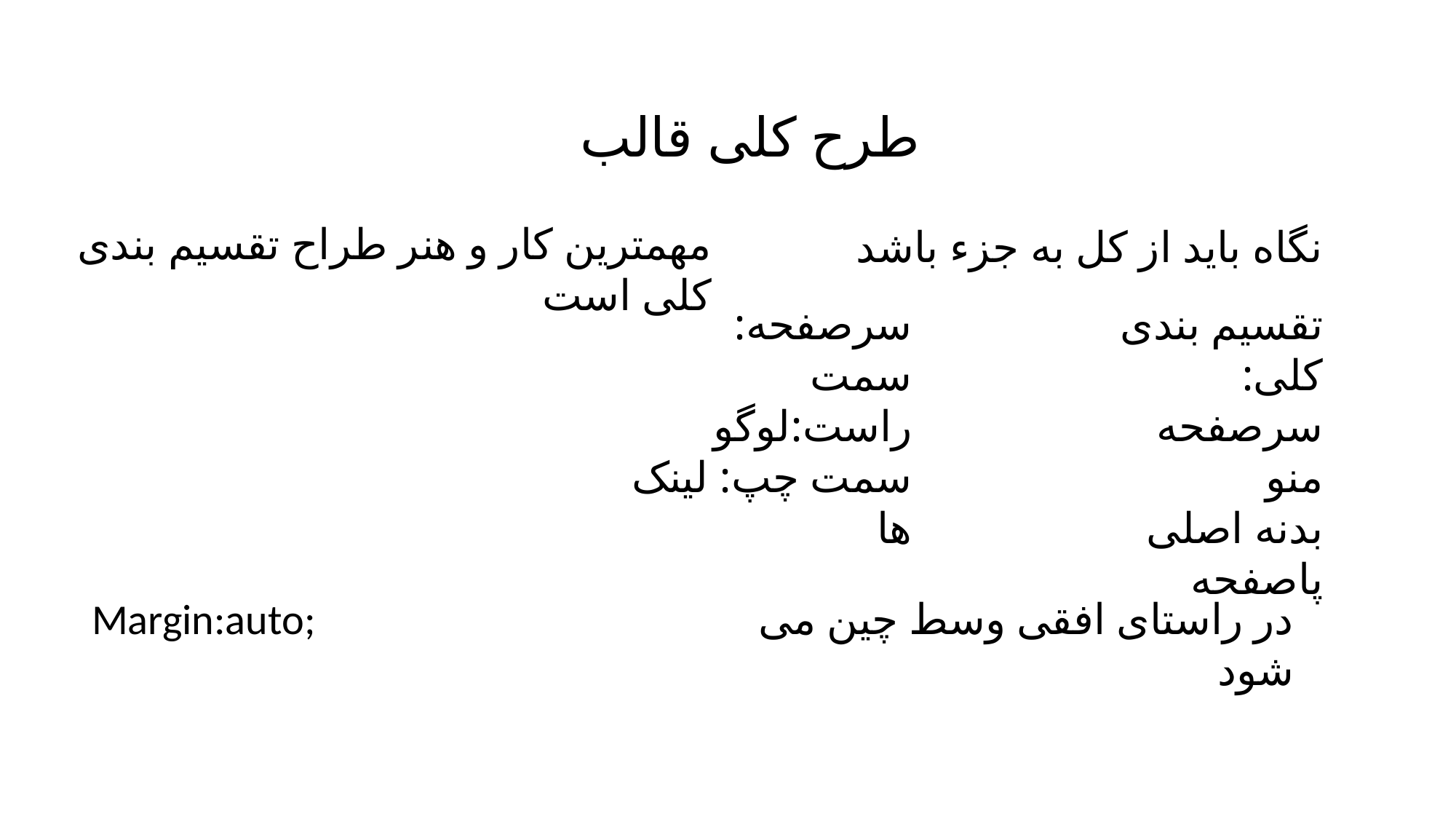

طرح کلی قالب
مهمترین کار و هنر طراح تقسیم بندی کلی است
نگاه باید از کل به جزء باشد
سرصفحه:
سمت راست:لوگو
سمت چپ: لینک ها
تقسیم بندی کلی:
سرصفحه
منو
بدنه اصلی
پاصفحه
Margin:auto;
در راستای افقی وسط چین می شود